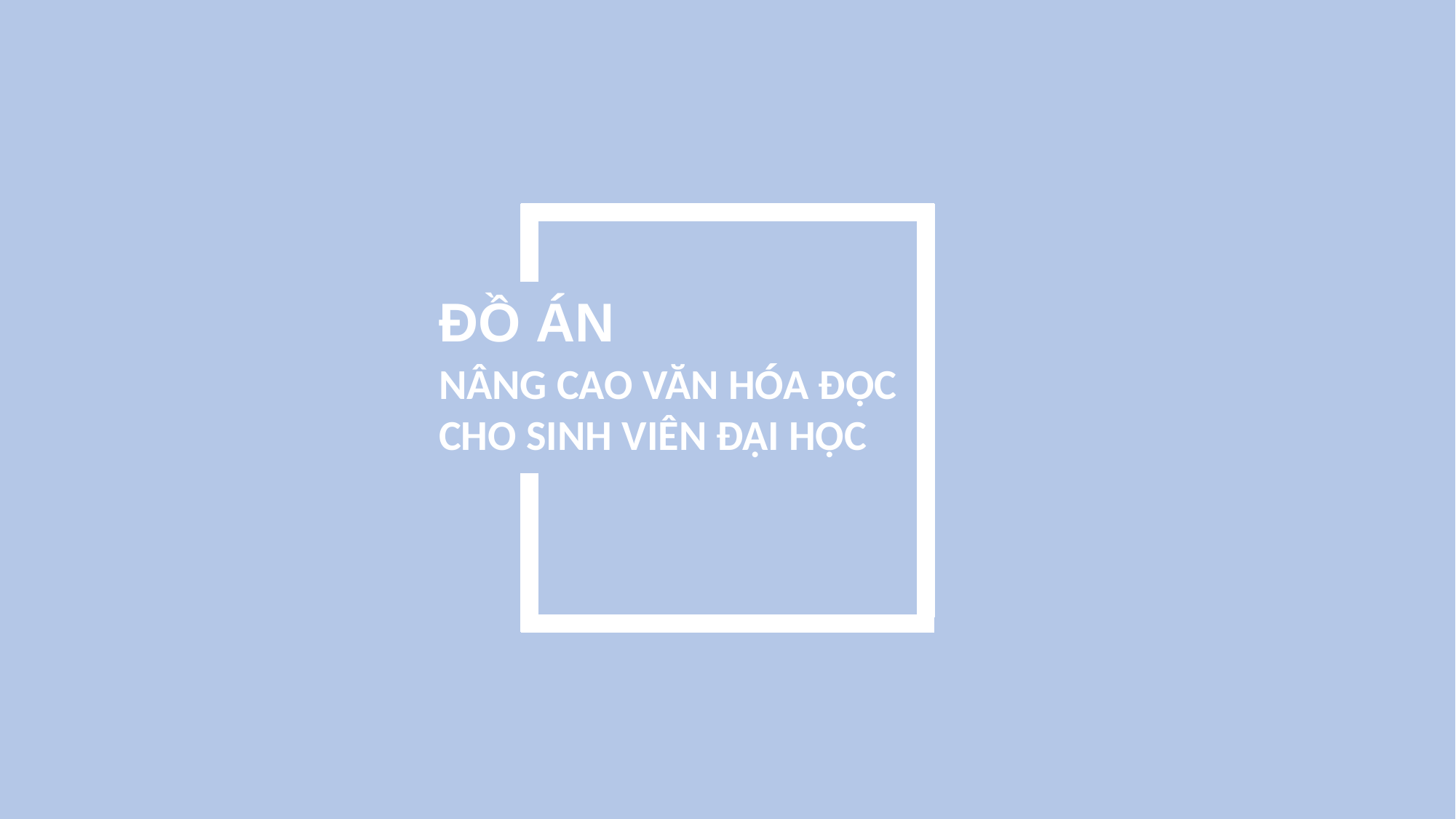

ĐỒ ÁN

NÂNG CAO VĂN HÓA ĐỌC CHO SINH VIÊN ĐẠI HỌC